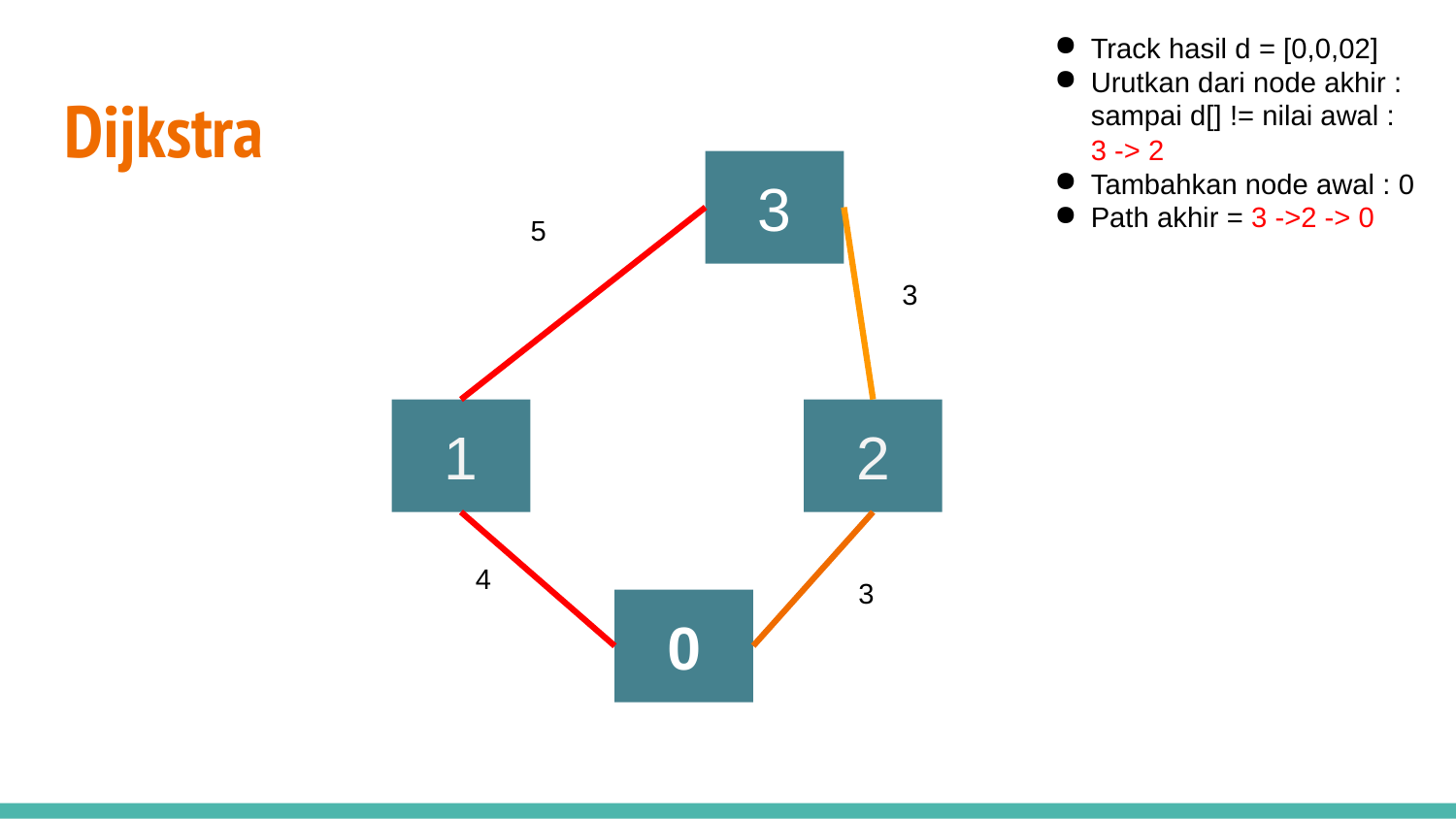

Track hasil d = [0,0,02]
Urutkan dari node akhir : sampai d[] != nilai awal : 3 -> 2
Tambahkan node awal : 0
Path akhir = 3 ->2 -> 0
# Dijkstra
3
5
3
1
2
4
3
0